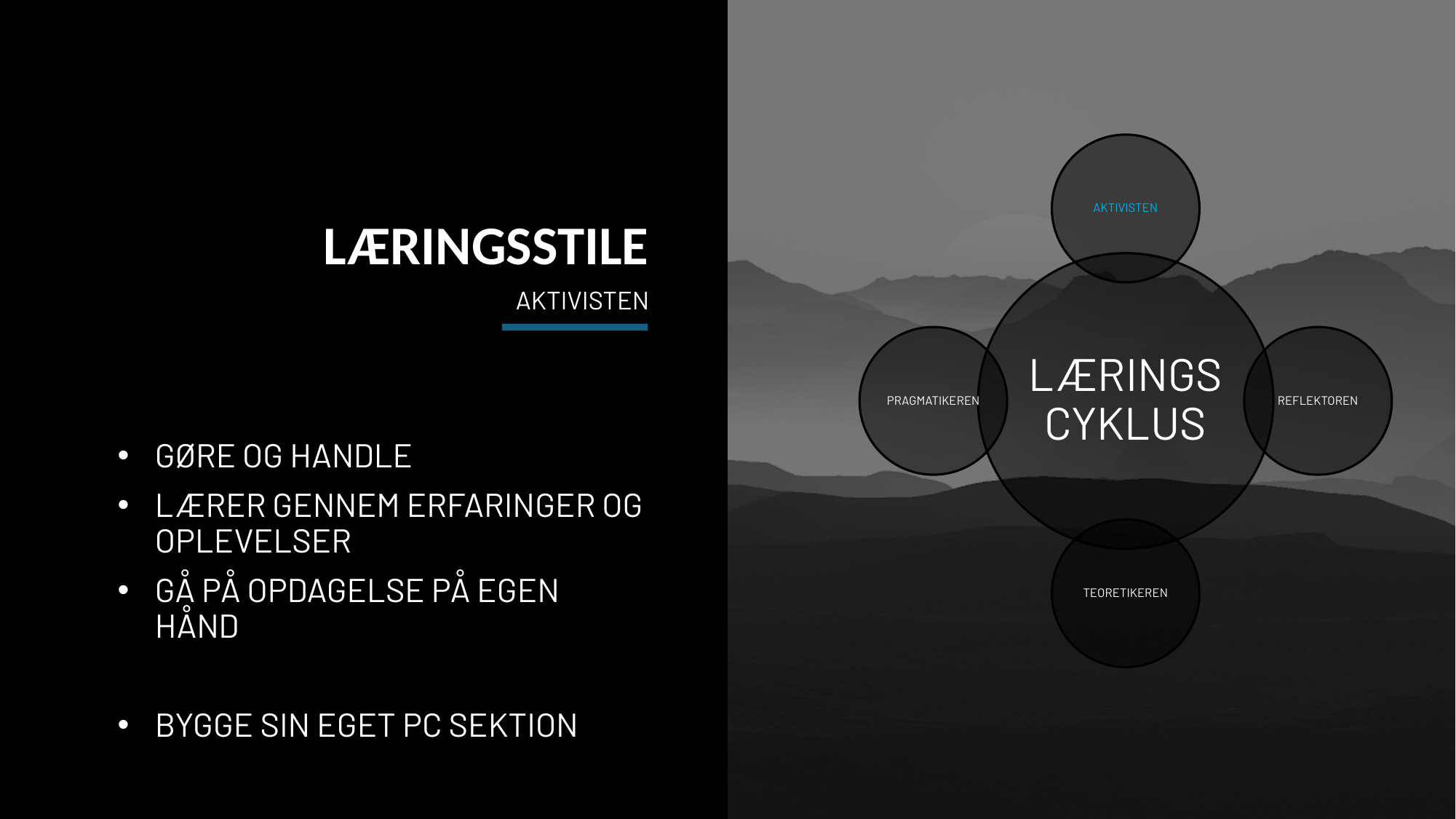

LÆRINGS CYKLUS
AKTIVISTEN
REFLEKTOREN
TEORETIKEREN
PRAGMATIKEREN
LÆRINGSSTILE
# AKTIVISTEN

GØRE OG HANDLE
LÆRER GENNEM ERFARINGER OG OPLEVELSER
GÅ PÅ OPDAGELSE PÅ EGEN HÅND

BYGGE SIN EGET PC SEKTION